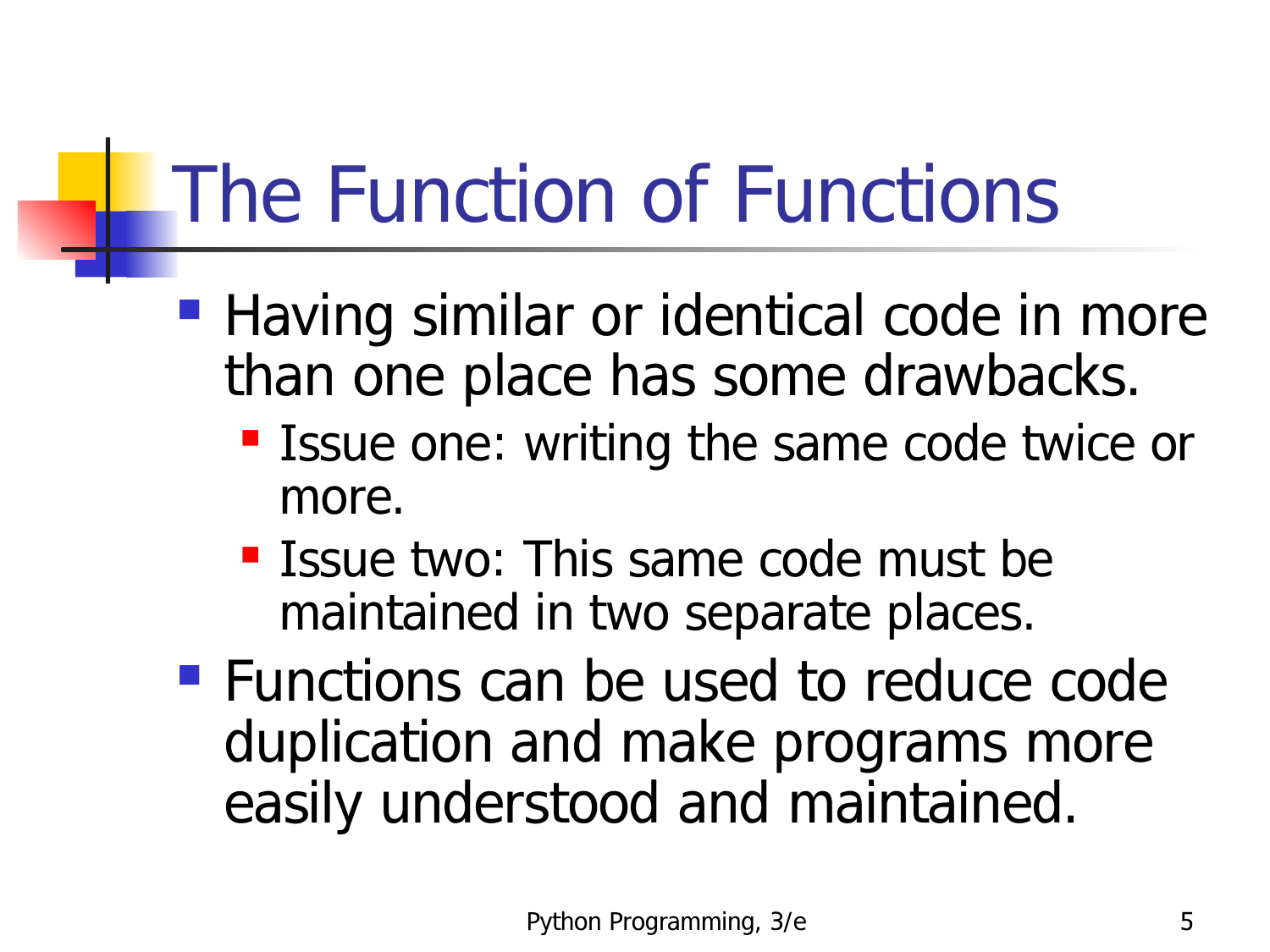

# The Function of Functions
Having similar or identical code in more than one place has some drawbacks.
Issue one: writing the same code twice or more.
Issue two: This same code must be maintained in two separate places.
Functions can be used to reduce code duplication and make programs more easily understood and maintained.
Python Programming, 3/e
5